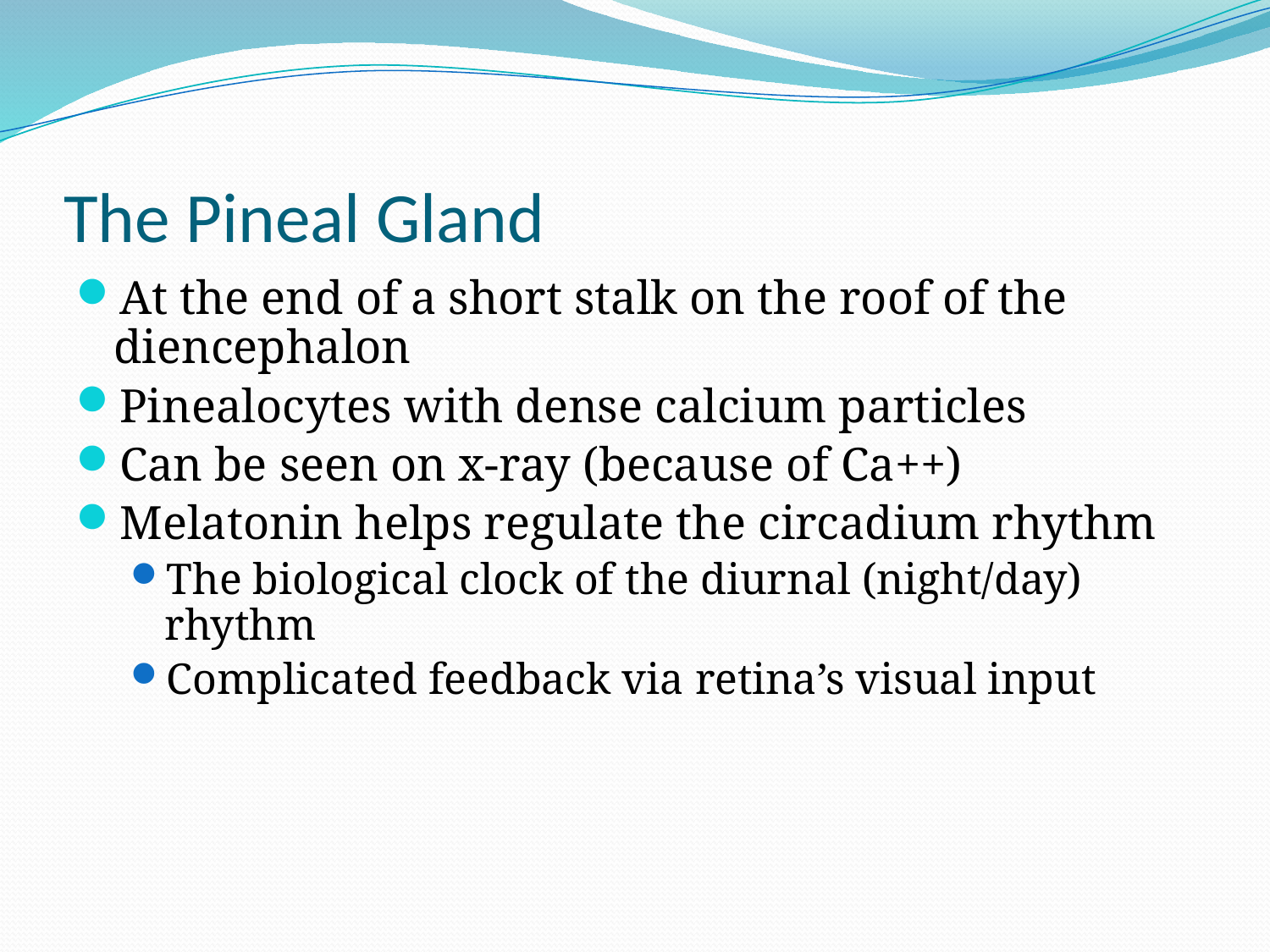

# The Pineal Gland
At the end of a short stalk on the roof of the diencephalon
Pinealocytes with dense calcium particles
Can be seen on x-ray (because of Ca++)
Melatonin helps regulate the circadium rhythm
The biological clock of the diurnal (night/day) rhythm
Complicated feedback via retina’s visual input
22